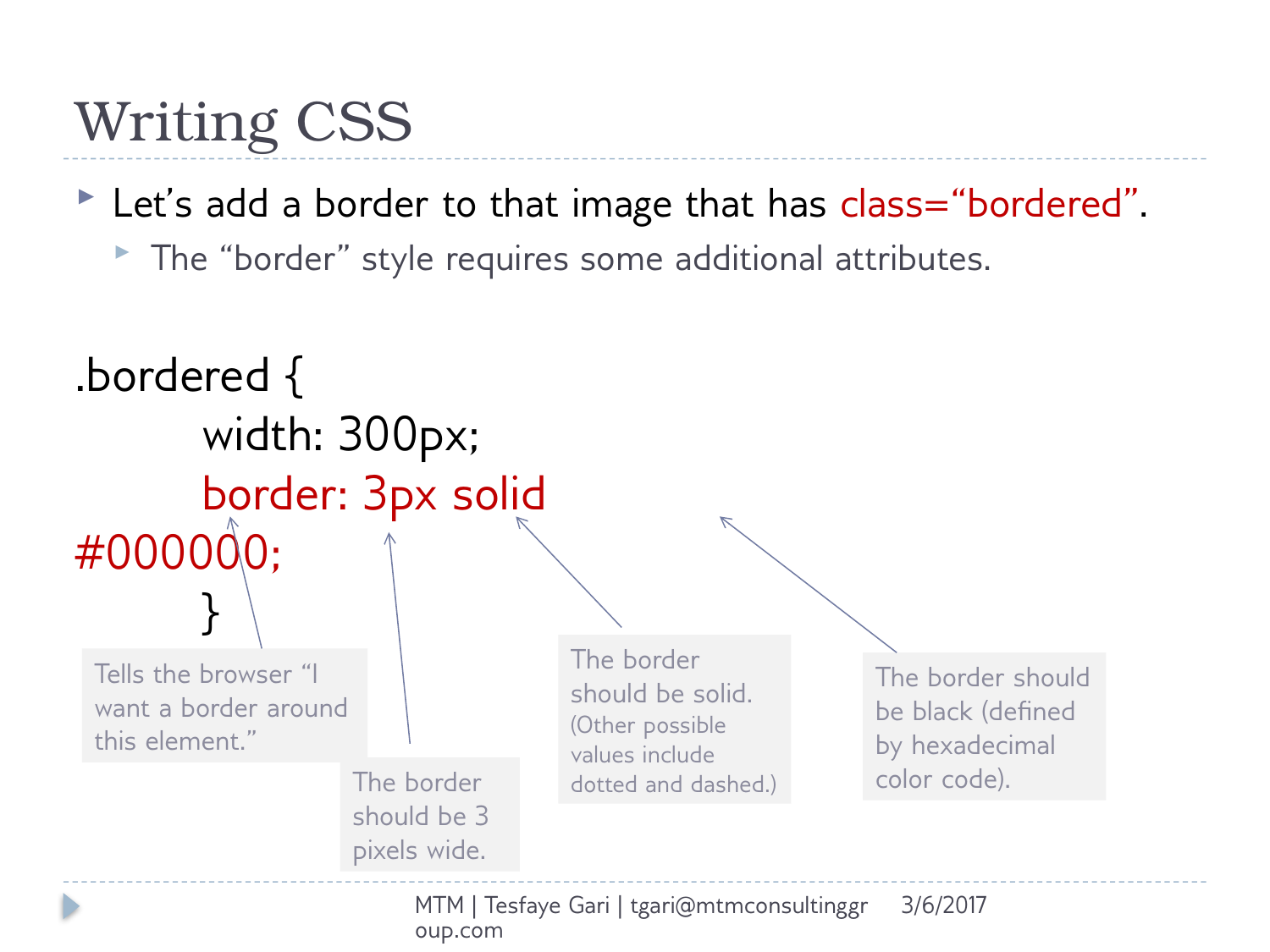

# Writing CSS
Let’s add a border to that image that has class=“bordered”.
The “border” style requires some additional attributes.
.bordered {
	width: 300px;
	border: 3px solid #000000;
	}
The border should be solid. (Other possible values include dotted and dashed.)
Tells the browser “I want a border around this element.”
The border should be black (defined by hexadecimal color code).
The border should be 3 pixels wide.
MTM | Tesfaye Gari | tgari@mtmconsultinggroup.com
3/6/2017